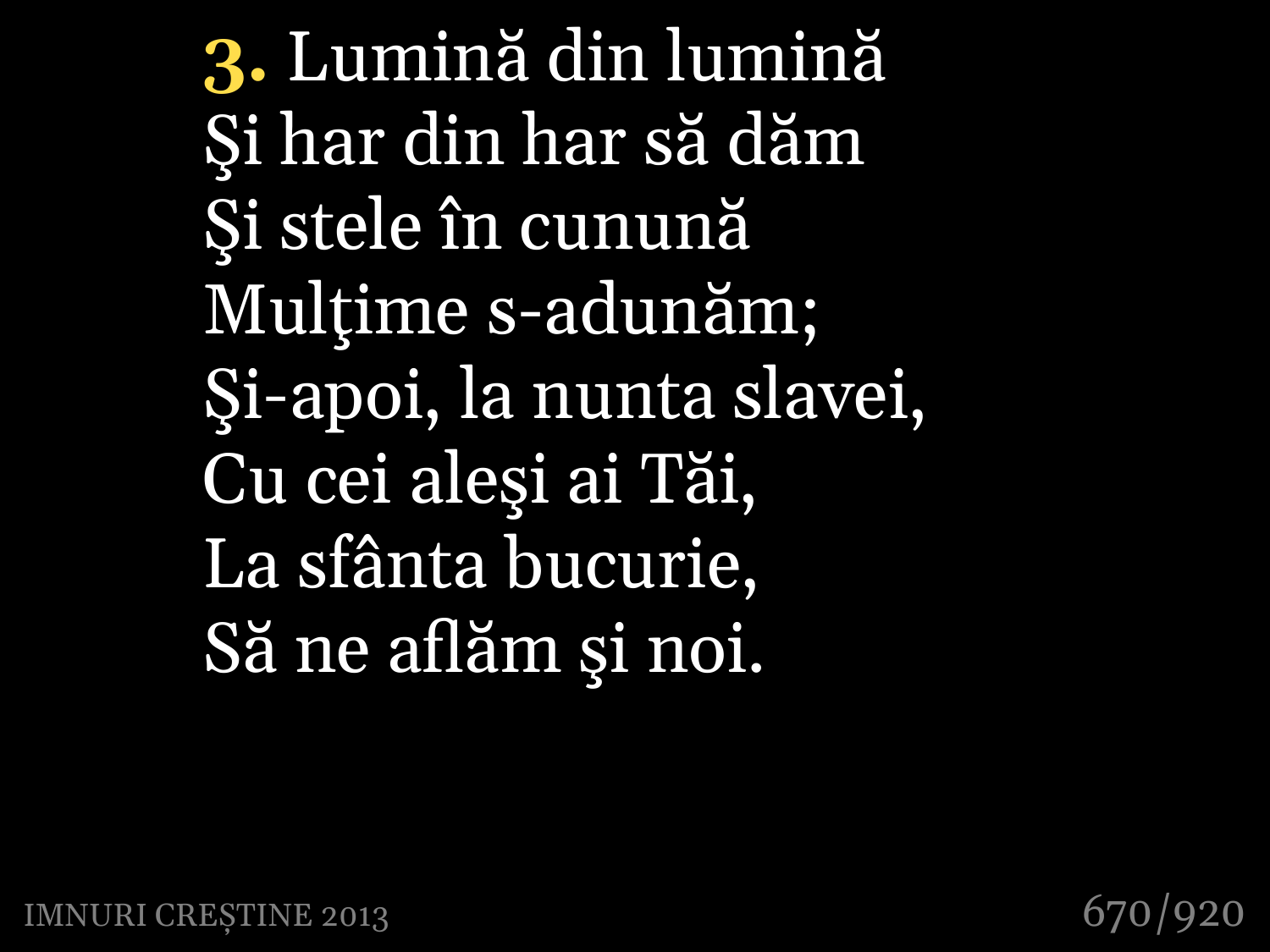

3. Lumină din lumină
Şi har din har să dăm
Şi stele în cunună
Mulţime s-adunăm;
Şi-apoi, la nunta slavei,
Cu cei aleşi ai Tăi,
La sfânta bucurie,
Să ne aflăm şi noi.
670/920
IMNURI CREȘTINE 2013